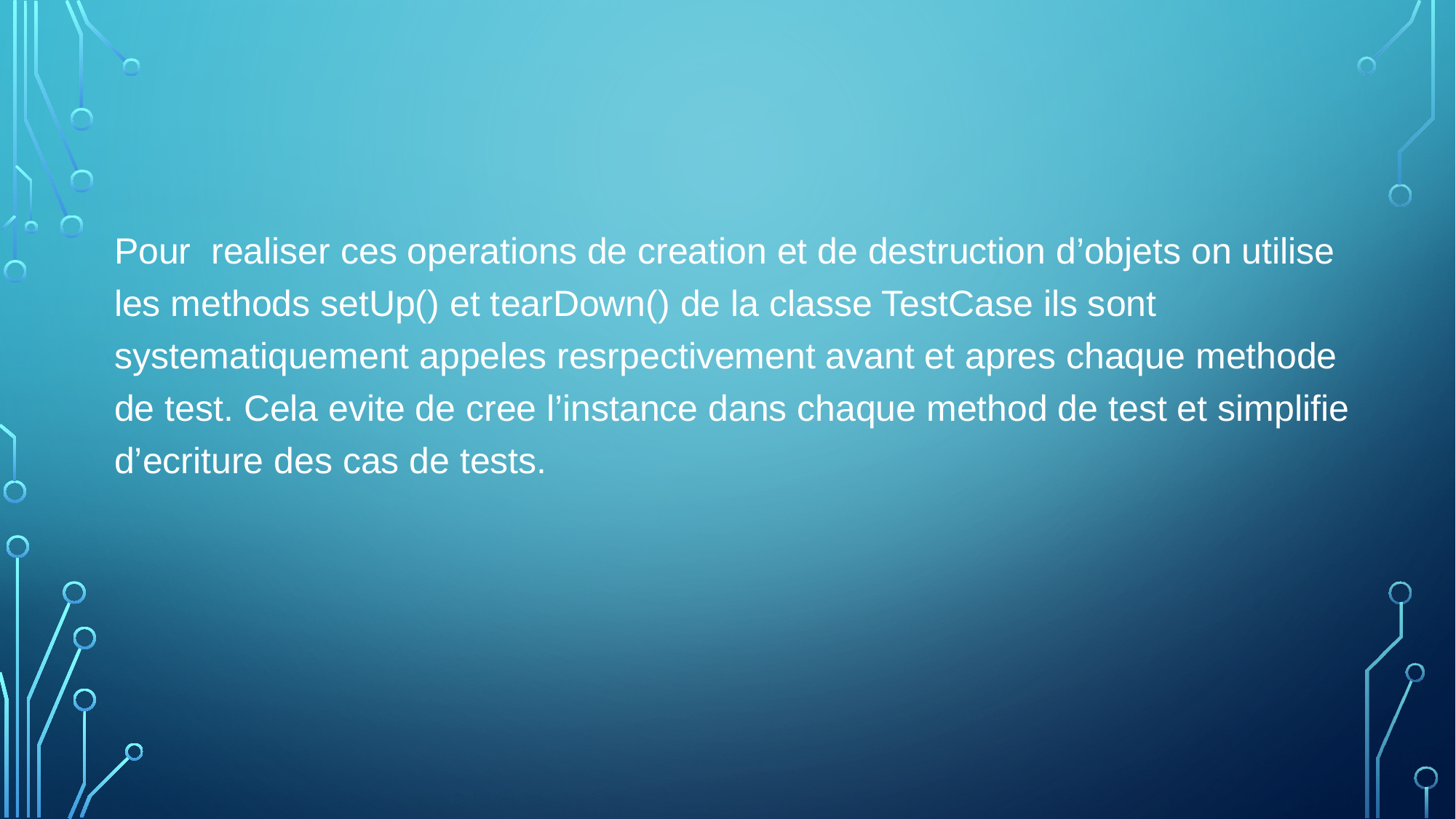

Pour  realiser ces operations de creation et de destruction d’objets on utilise les methods setUp() et tearDown() de la classe TestCase ils sont systematiquement appeles resrpectivement avant et apres chaque methode de test. Cela evite de cree l’instance dans chaque method de test et simplifie d’ecriture des cas de tests.